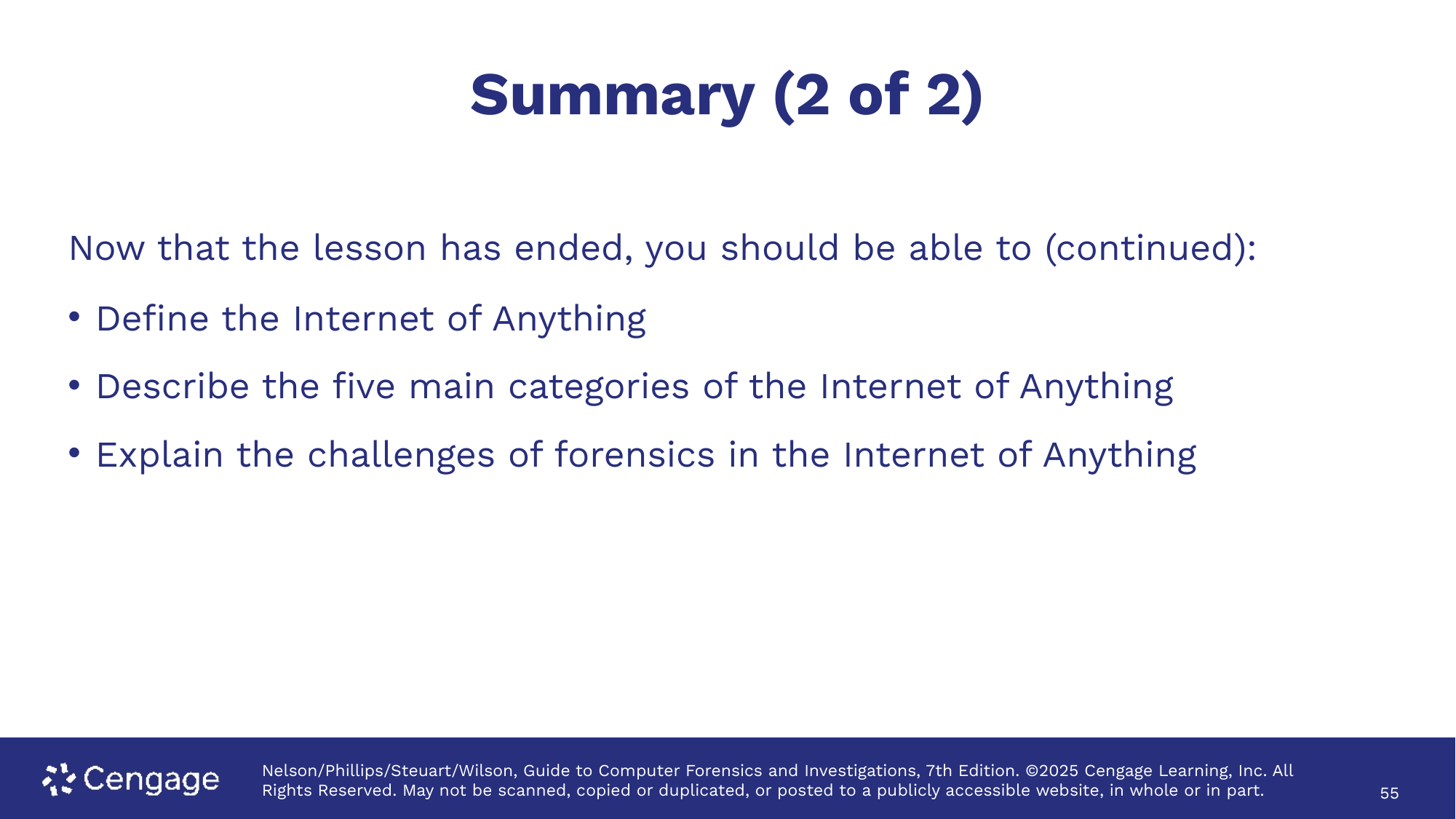

# Summary (2 of 2)
Now that the lesson has ended, you should be able to (continued):
Define the Internet of Anything
Describe the five main categories of the Internet of Anything
Explain the challenges of forensics in the Internet of Anything